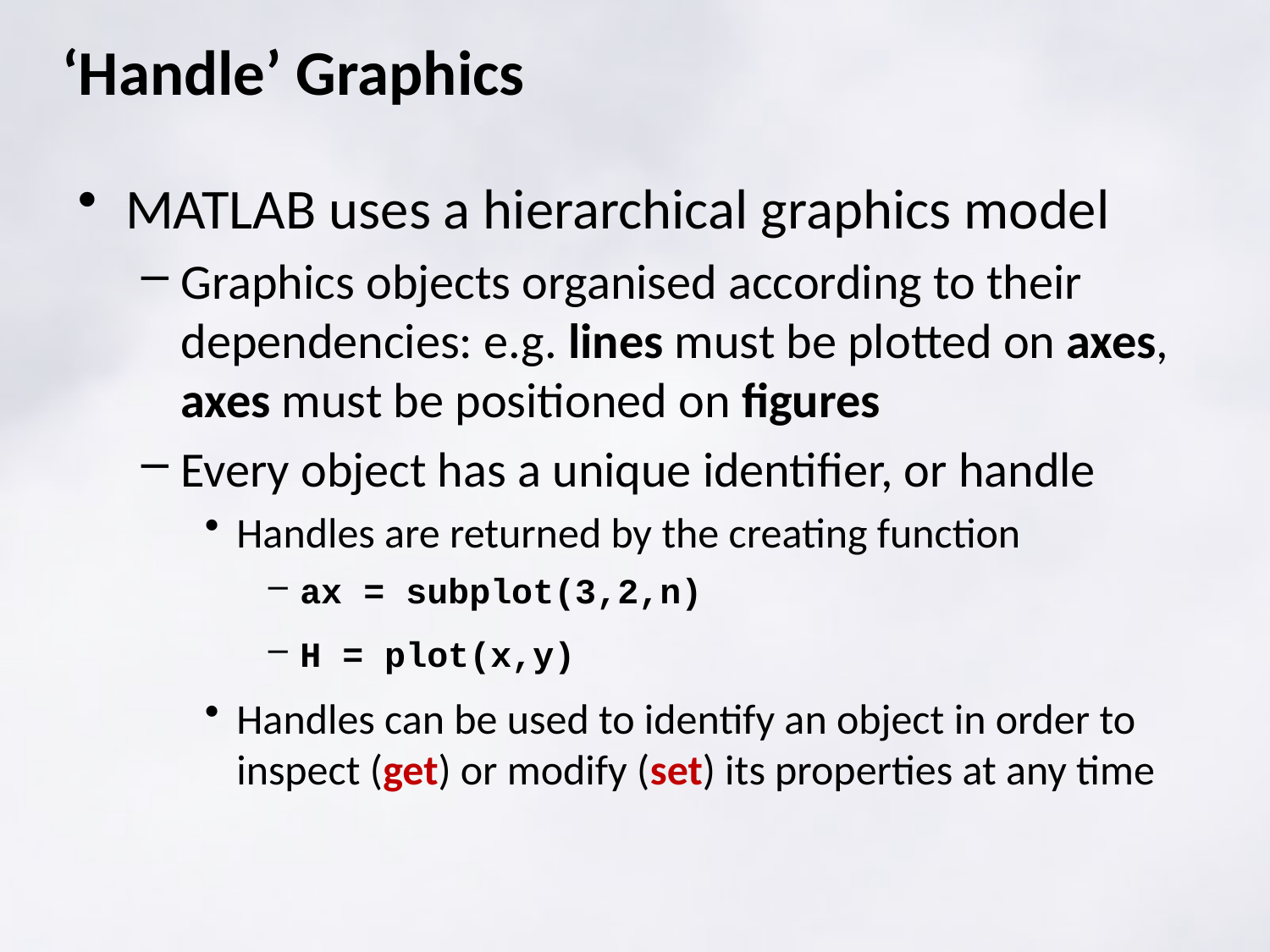

# ‘Handle’ Graphics
MATLAB uses a hierarchical graphics model
Graphics objects organised according to their dependencies: e.g. lines must be plotted on axes, axes must be positioned on figures
Every object has a unique identifier, or handle
Handles are returned by the creating function
ax = subplot(3,2,n)
H = plot(x,y)
Handles can be used to identify an object in order to inspect (get) or modify (set) its properties at any time